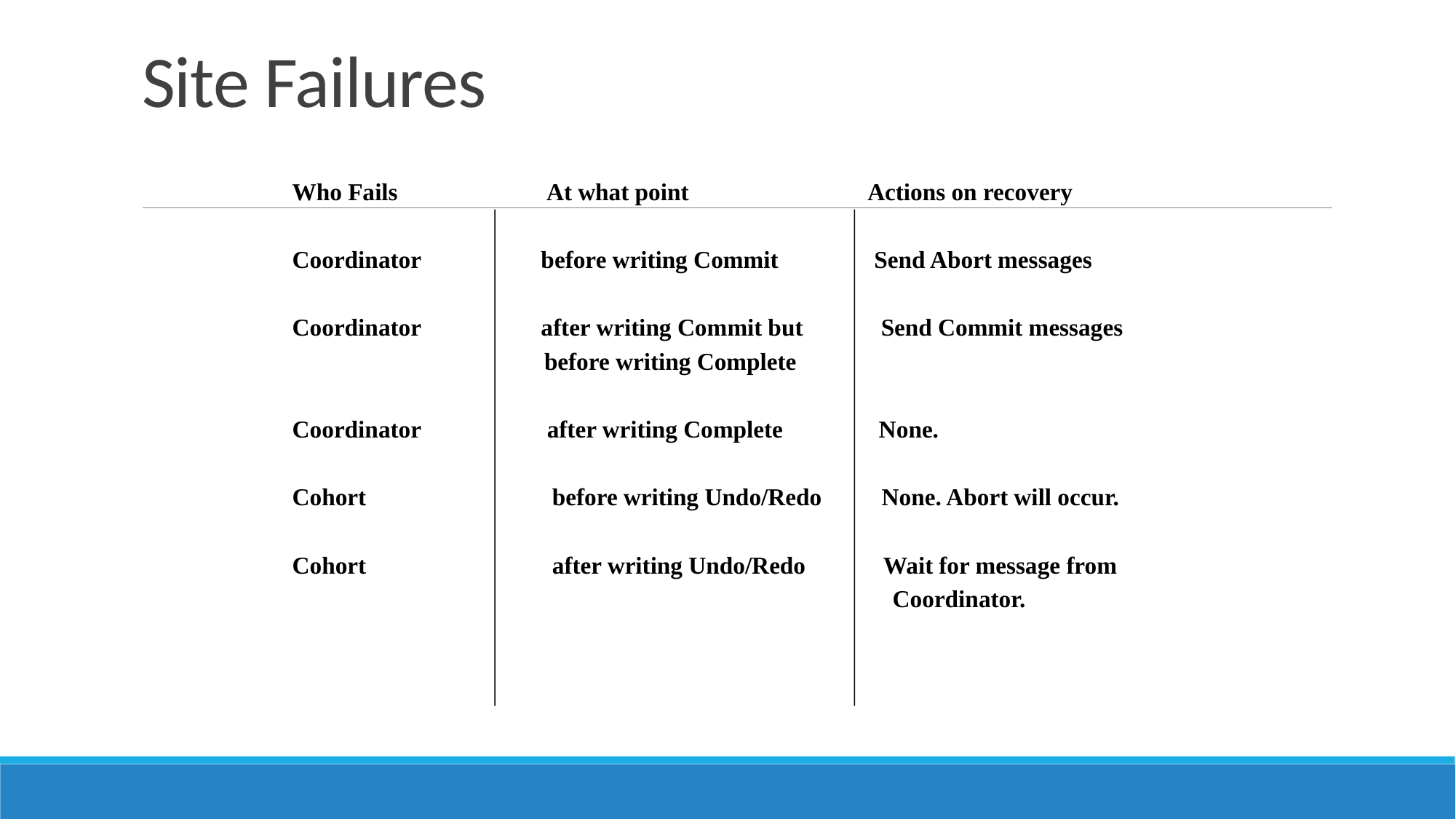

# Site Failures
Who Fails                         At what point                              Actions on recovery

Coordinator                    before writing Commit                Send Abort messages

Coordinator                    after writing Commit but             Send Commit messages
                                          before writing Complete

Coordinator                     after writing Complete                None.

Cohort                               before writing Undo/Redo          None. Abort will occur.

Cohort                               after writing Undo/Redo             Wait for message from
                                                                                                    Coordinator.